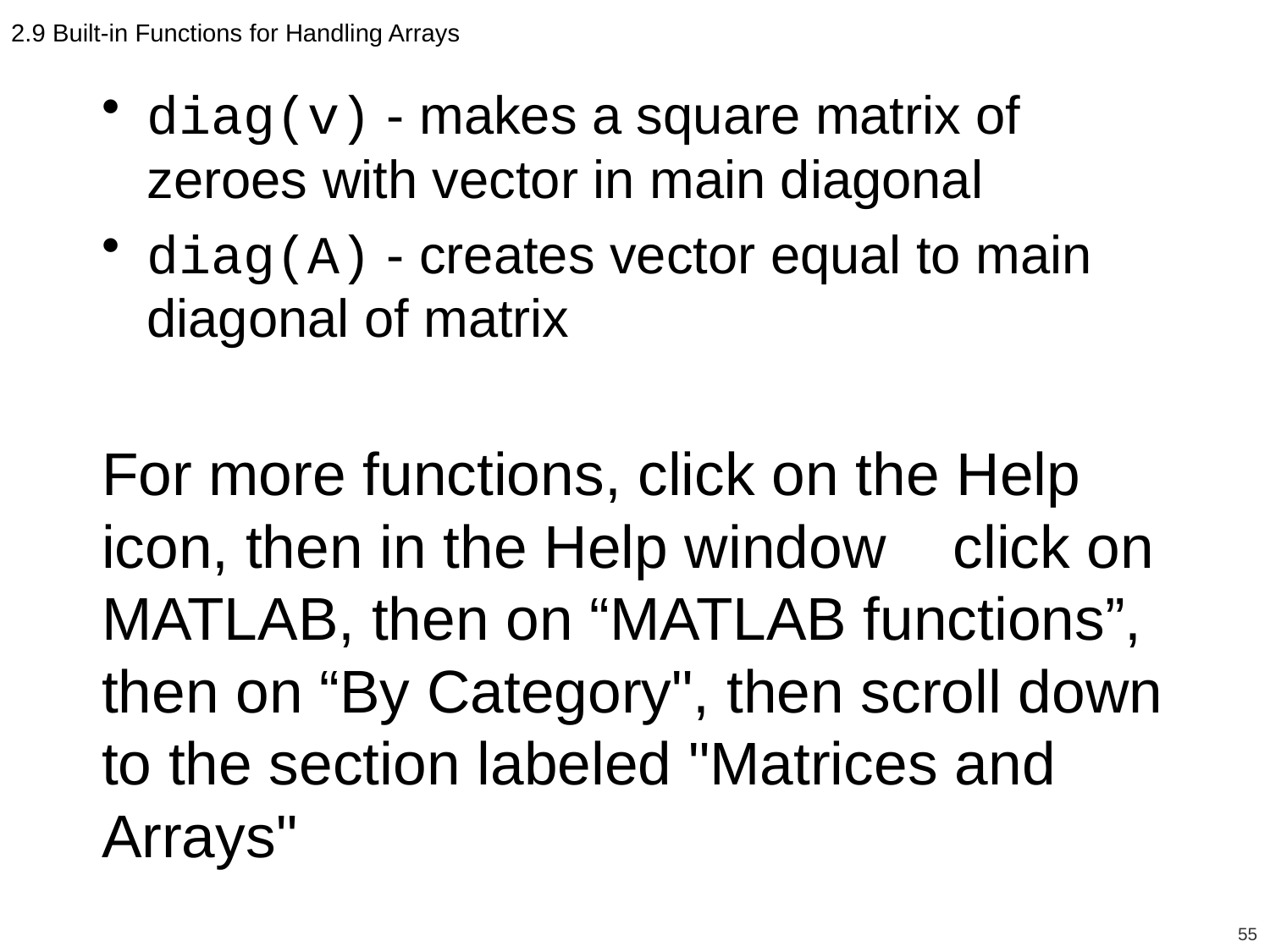

2.9 Built-in Functions for Handling Arrays
diag(v) - makes a square matrix of zeroes with vector in main diagonal
diag(A) - creates vector equal to main diagonal of matrix

For more functions, click on the Help icon, then in the Help window    click on MATLAB, then on “MATLAB functions”, then on “By Category", then scroll down to the section labeled "Matrices and Arrays"
55